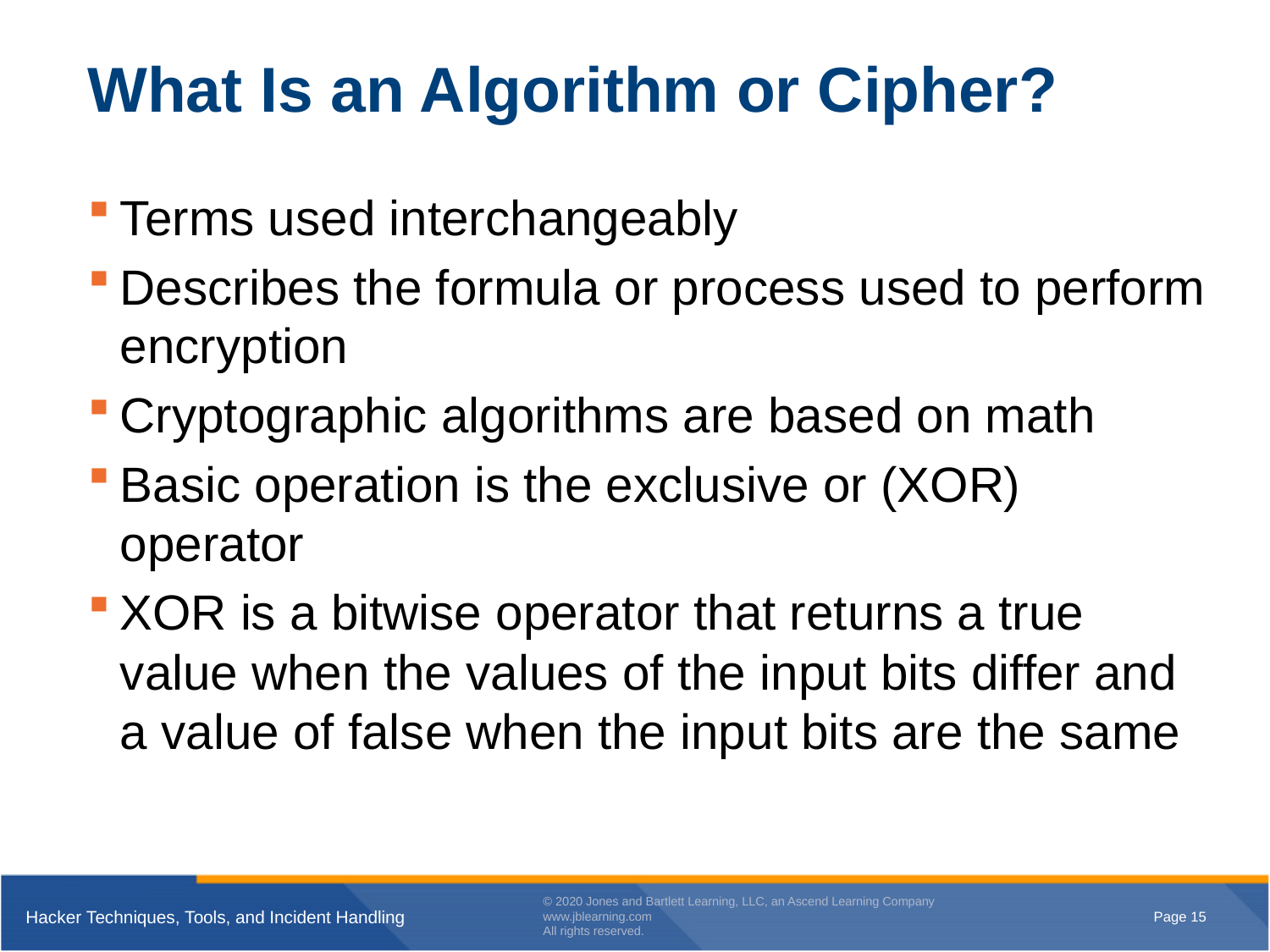

# What Is an Algorithm or Cipher?
Terms used interchangeably
Describes the formula or process used to perform encryption
Cryptographic algorithms are based on math
Basic operation is the exclusive or (XOR) operator
XOR is a bitwise operator that returns a true value when the values of the input bits differ and a value of false when the input bits are the same